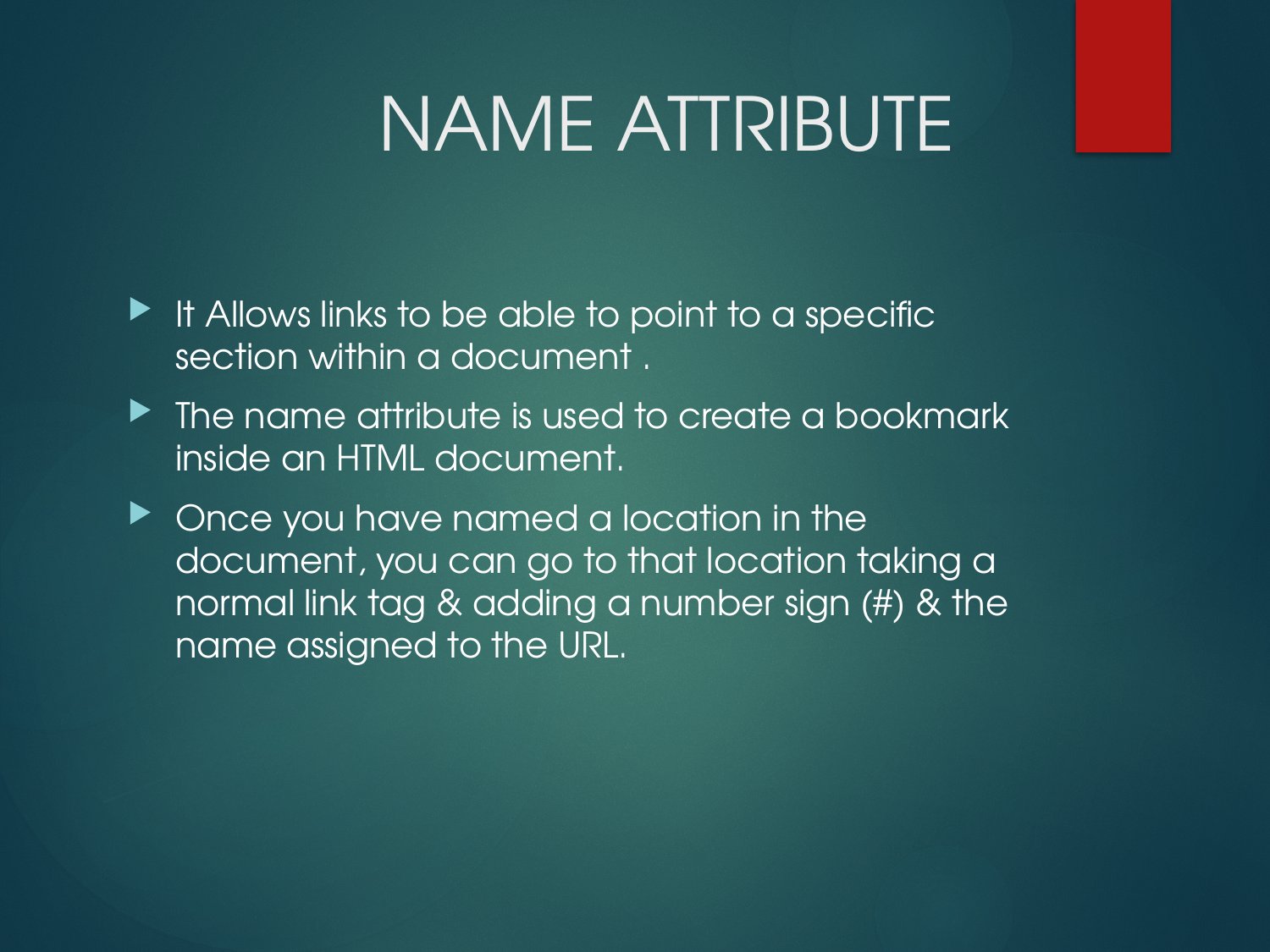

# NAME ATTRIBUTE
It Allows links to be able to point to a specific section within a document .
The name attribute is used to create a bookmark inside an HTML document.
Once you have named a location in the document, you can go to that location taking a normal link tag & adding a number sign (#) & the name assigned to the URL.